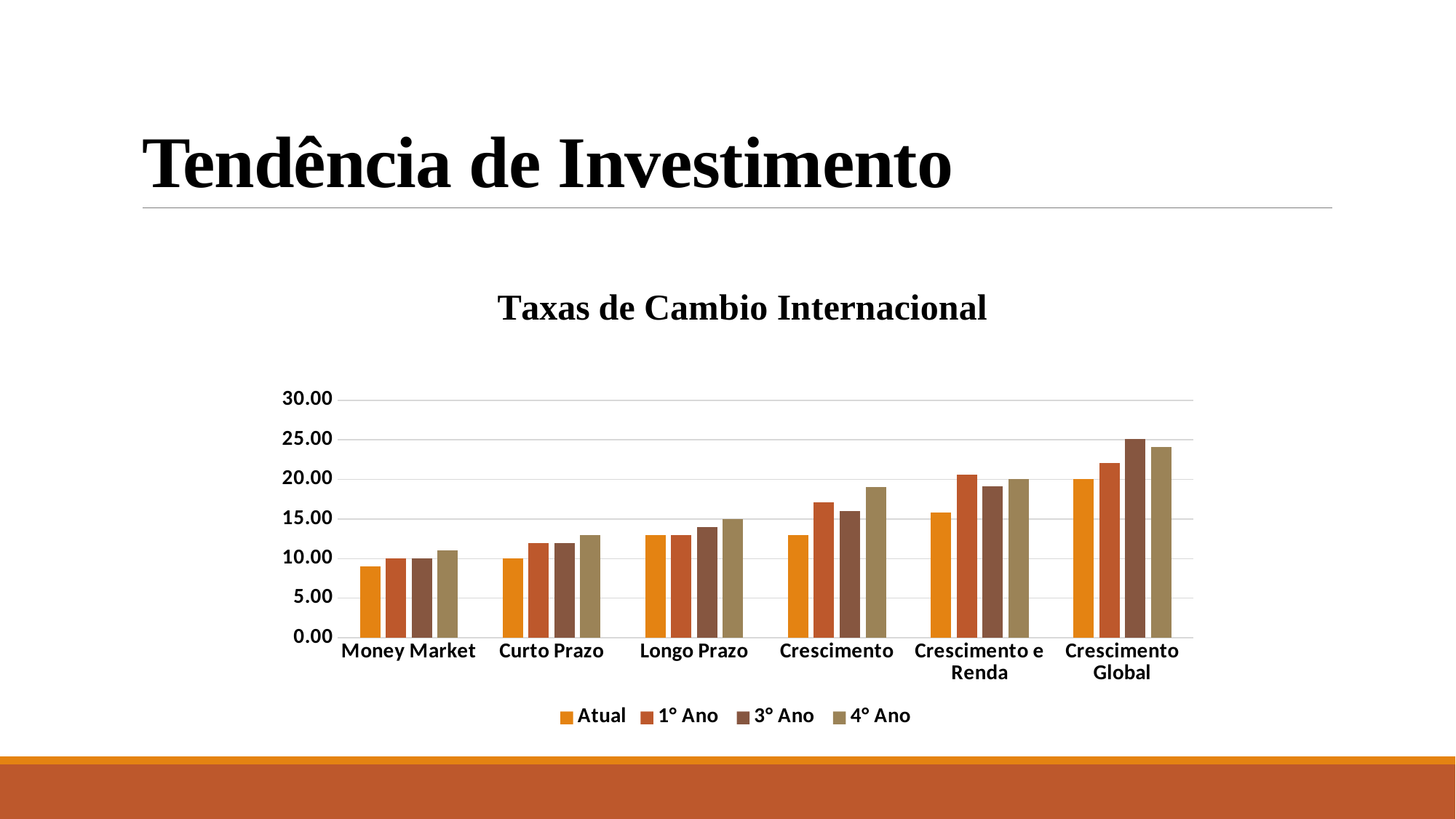

# Tendência de Investimento

### Chart:  Taxas de Cambio Internacional

| Category | Atual | 1° Ano  | 3° Ano  | 4° Ano  |
|---|---|---|---|---|
| Money Market | 9.0 | 10.0 | 10.0 | 11.0 |
| Curto Prazo | 10.0 | 12.0 | 12.0 | 13.0 |
| Longo Prazo | 13.0 | 13.0 | 14.0 | 15.0 |
| Crescimento | 13.0 | 17.13 | 16.02 | 19.0 |
| Crescimento e Renda | 15.79 | 20.58 | 19.09 | 20.03 |
| Crescimento Global | 20.03 | 22.06 | 25.06 | 24.12 |